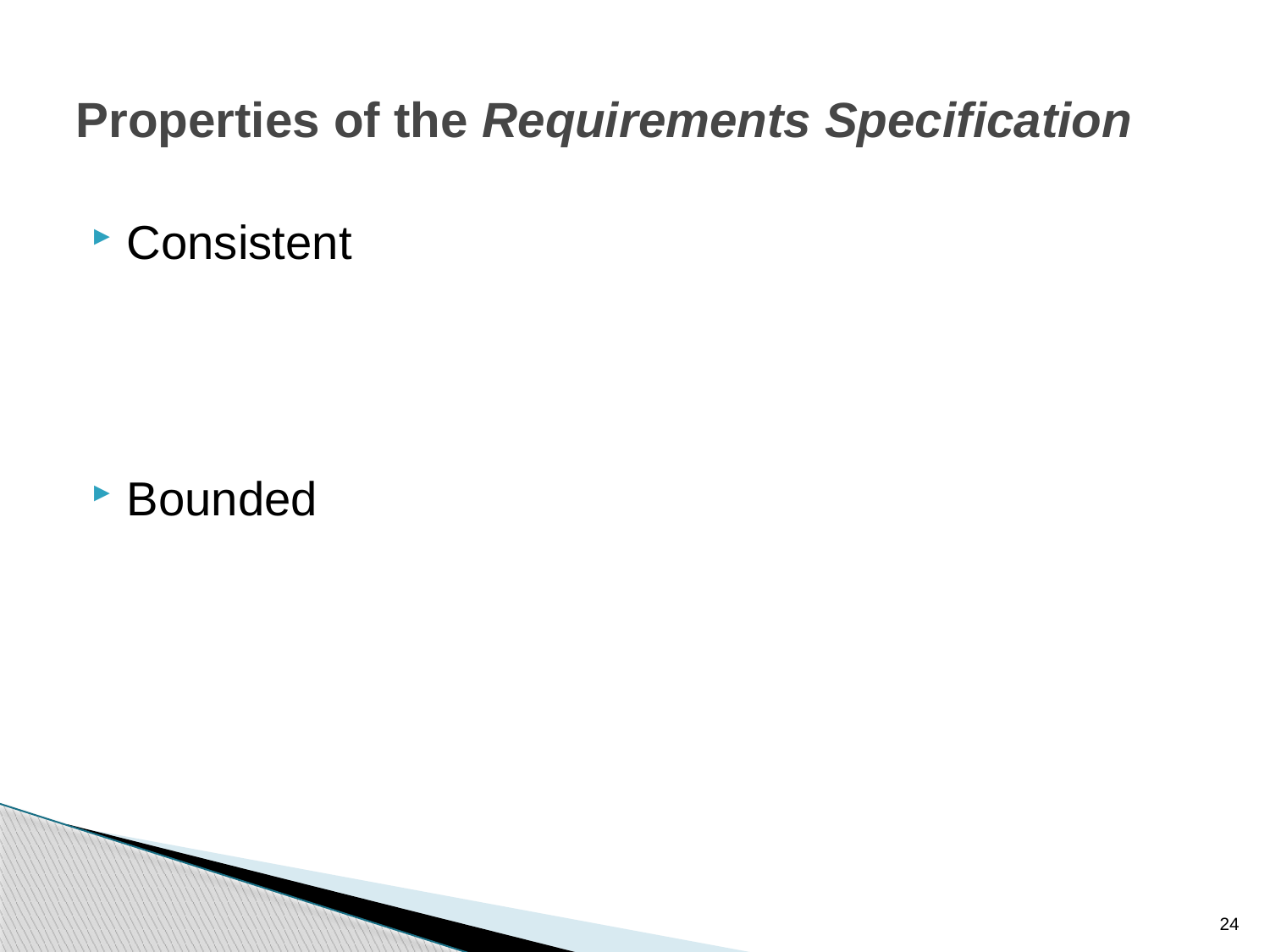

# Properties of the Requirements Specification
Consistent

Bounded
24